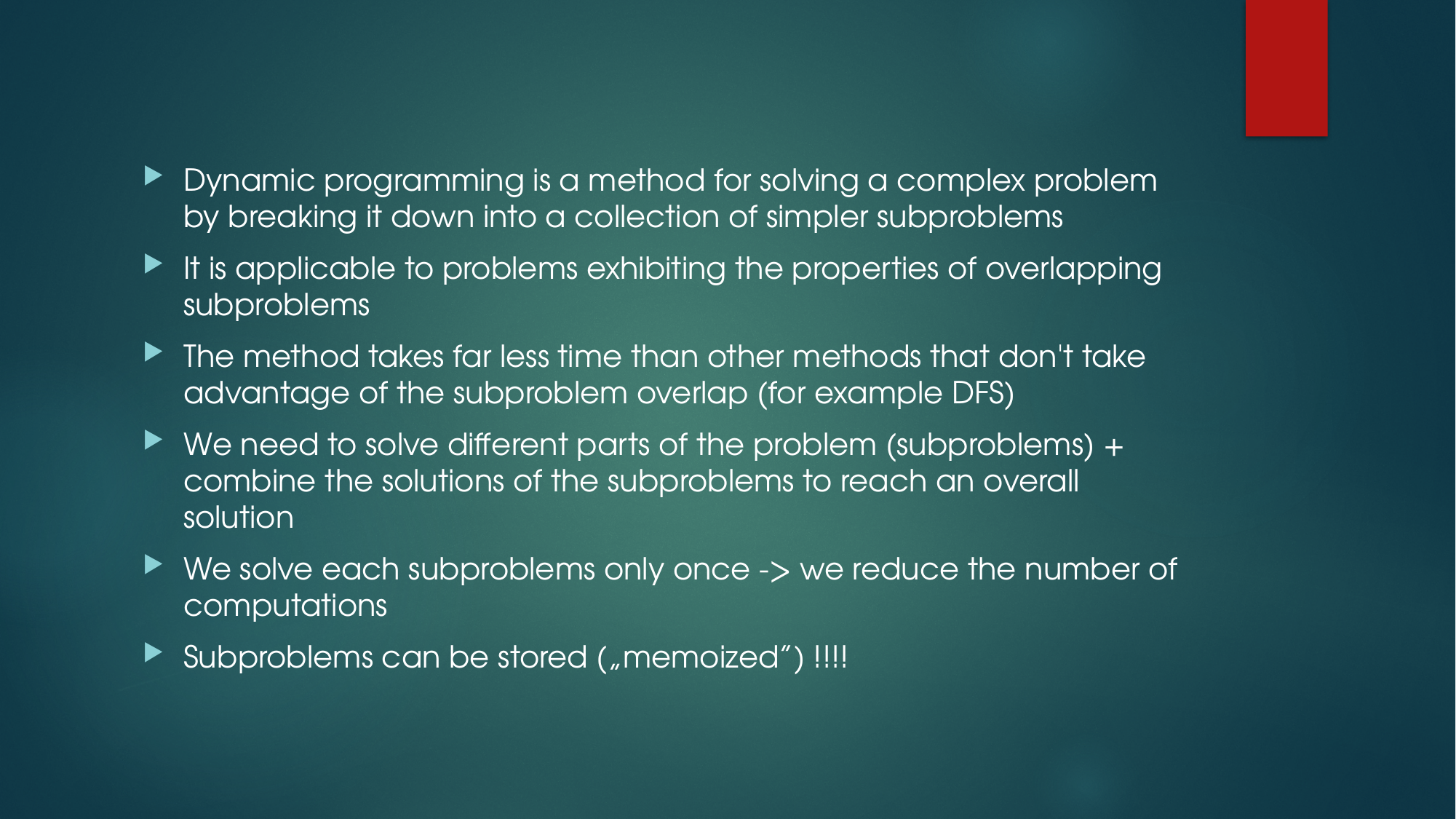

Dynamic programming is a method for solving a complex problem by breaking it down into a collection of simpler subproblems
It is applicable to problems exhibiting the properties of overlapping subproblems
The method takes far less time than other methods that don't take advantage of the subproblem overlap (for example DFS)
We need to solve different parts of the problem (subproblems) + combine the solutions of the subproblems to reach an overall solution
We solve each subproblems only once -> we reduce the number of computations
Subproblems can be stored („memoized”) !!!!